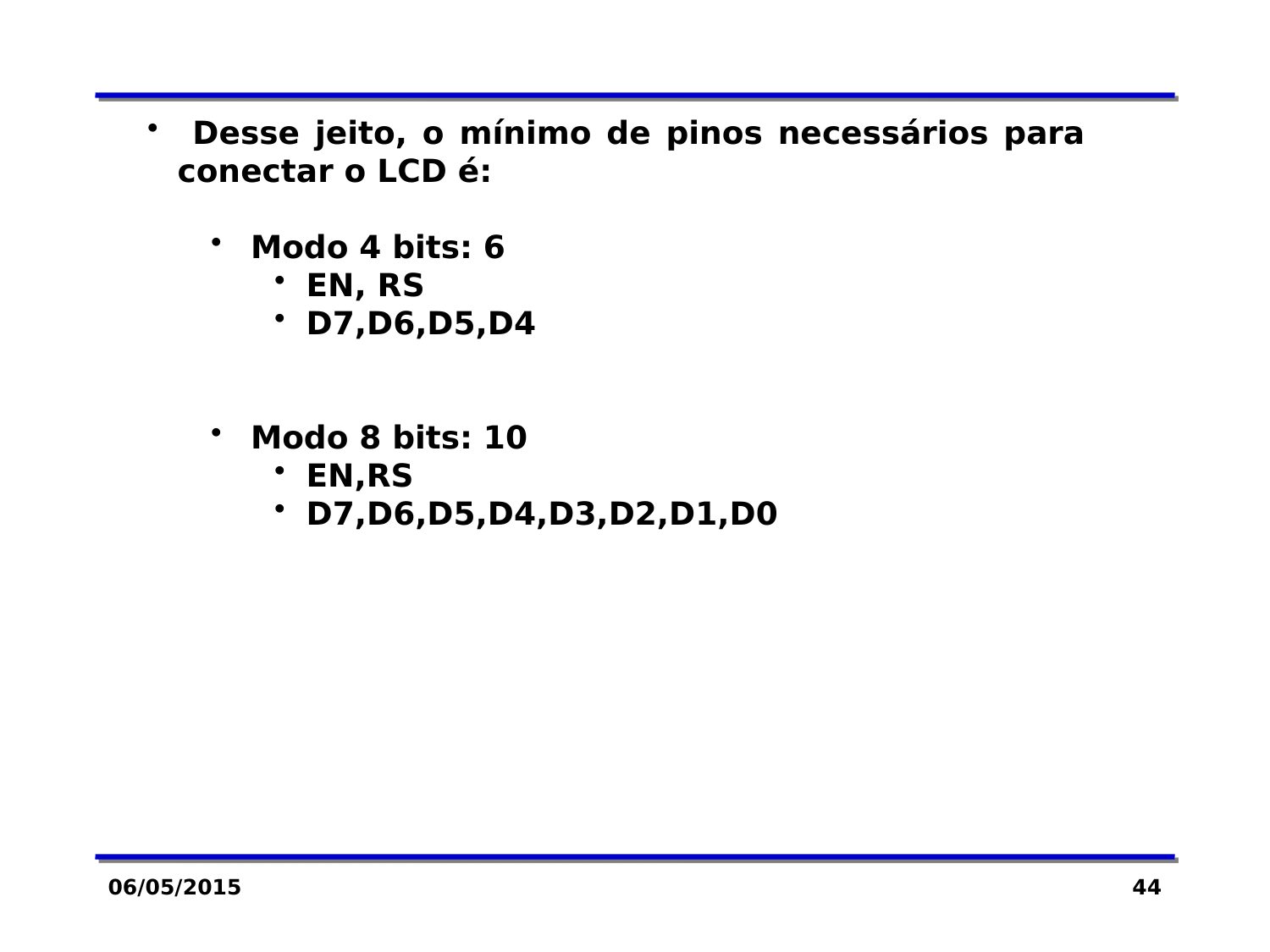

Desse jeito, o mínimo de pinos necessários para conectar o LCD é:

Modo 4 bits: 6
EN, RS
D7,D6,D5,D4

Modo 8 bits: 10
EN,RS
D7,D6,D5,D4,D3,D2,D1,D0

06/05/2015
44